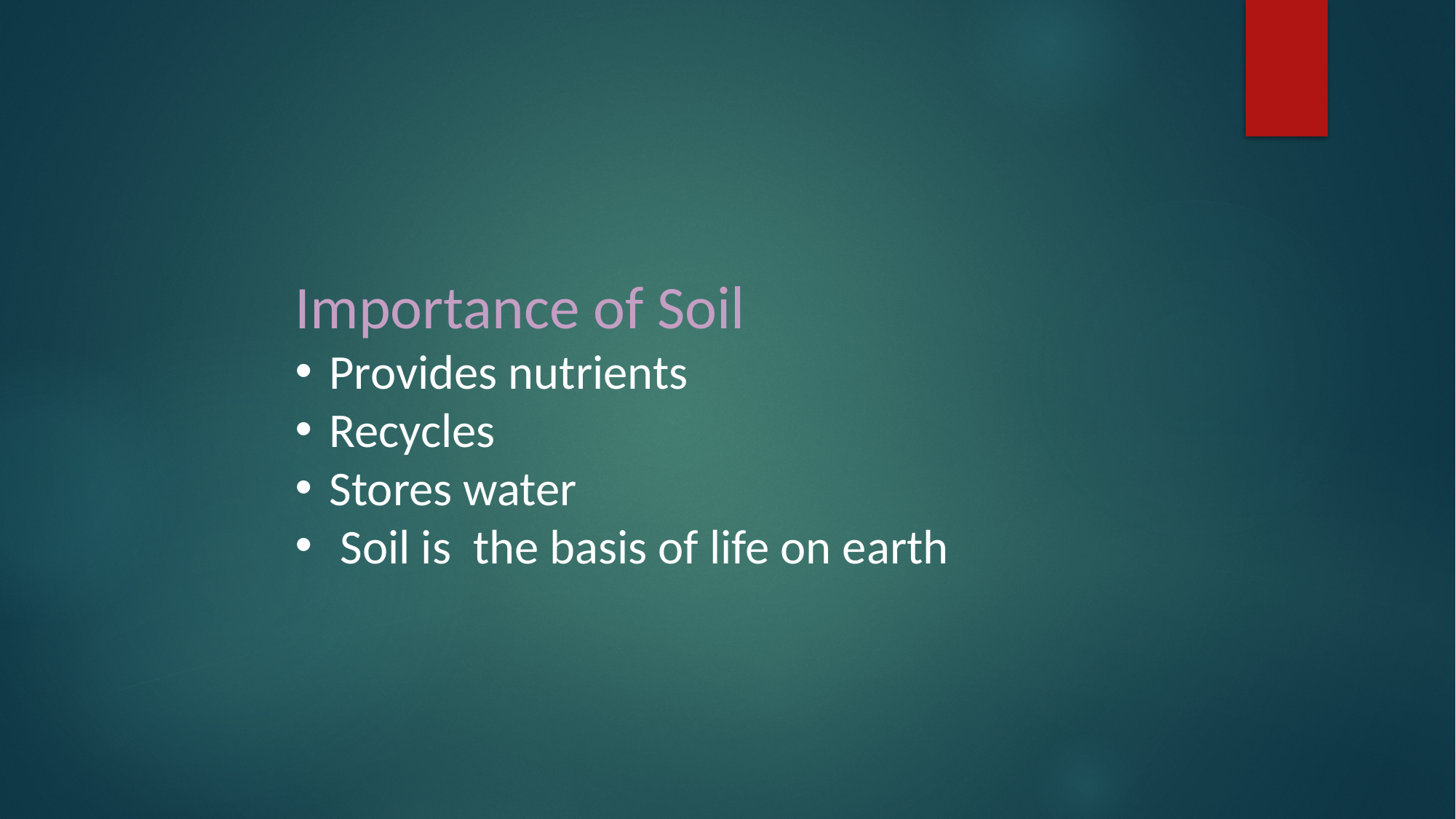

Importance of Soil
Provides nutrients
Recycles
Stores water
 Soil is  the basis of life on earth